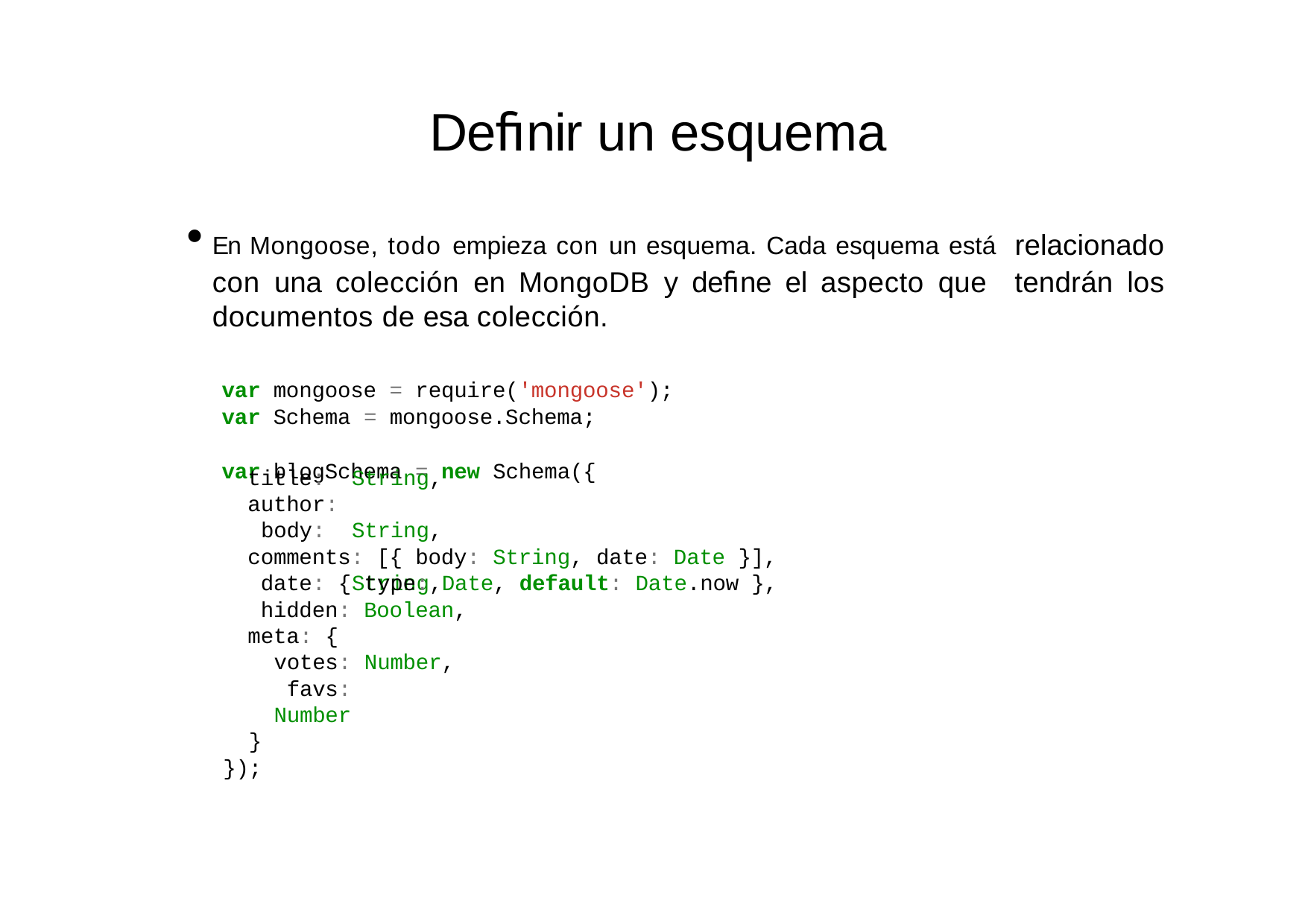

# Deﬁnir un esquema
En Mongoose, todo empieza con un esquema. Cada esquema está  relacionado con una colección en MongoDB y deﬁne el aspecto que  tendrán los documentos de esa colección.

var mongoose = require('mongoose');
var Schema = mongoose.Schema;

var blogSchema = new Schema({
title:  author:  body:
String,  String,  String,
comments: [{ body: String, date: Date }],  date: { type: Date, default: Date.now },  hidden: Boolean,
meta: {
votes: Number,  favs:	Number
}
});